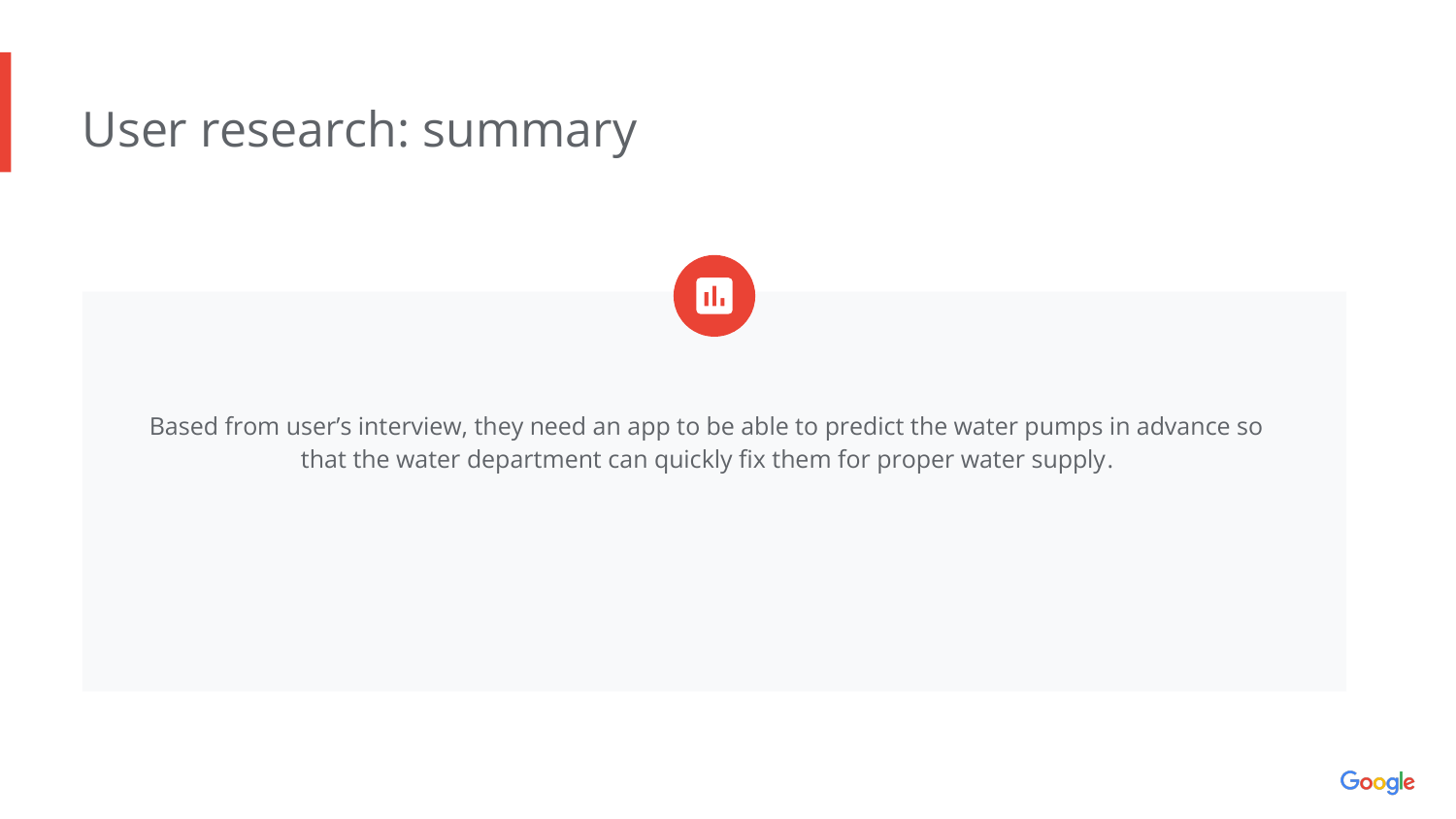

User research: summary

Based from user’s interview, they need an app to be able to predict the water pumps in advance so that the water department can quickly fix them for proper water supply.